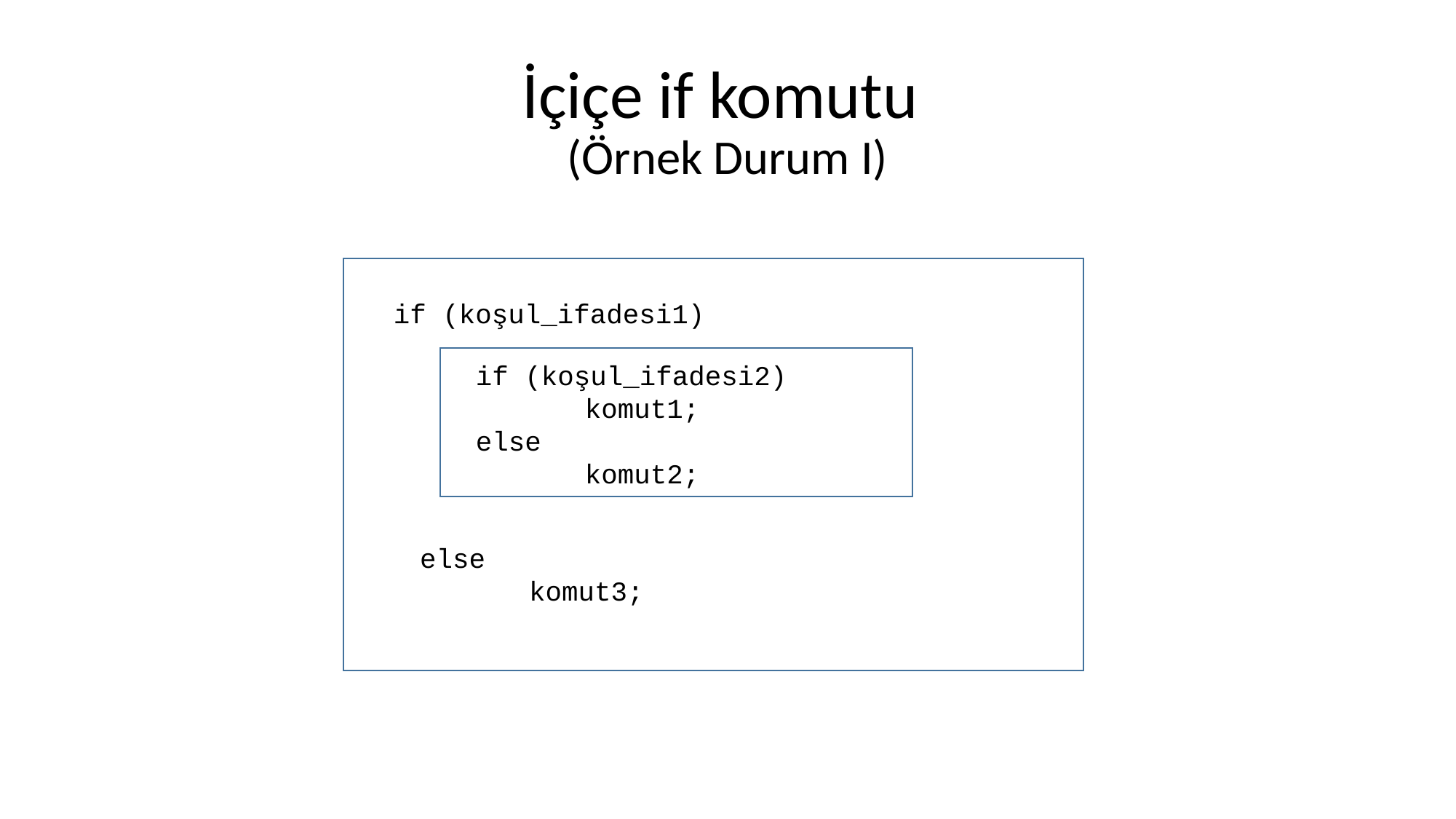

# İçiçe if komutu (Örnek Durum I)

if (koşul_ifadesi1)

if (koşul_ifadesi2)
	komut1;
else
	komut2;
else
	komut3;